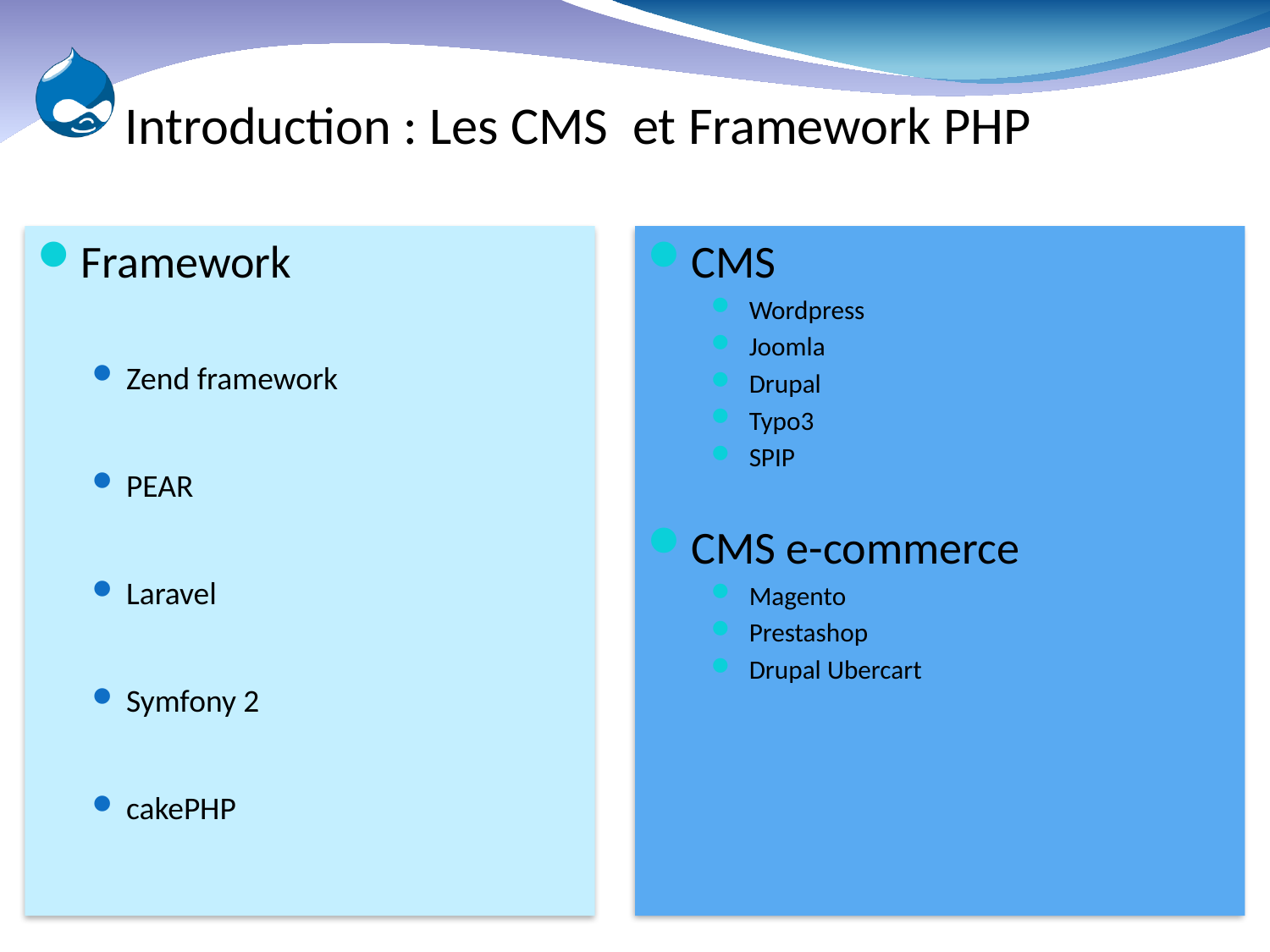

# Introduction : Les CMS  et Framework PHP
Framework

Zend framework

PEAR

Laravel

Symfony 2

cakePHP

CMS
Wordpress
Joomla
Drupal
Typo3
SPIP

CMS e-commerce
Magento
Prestashop
Drupal Ubercart